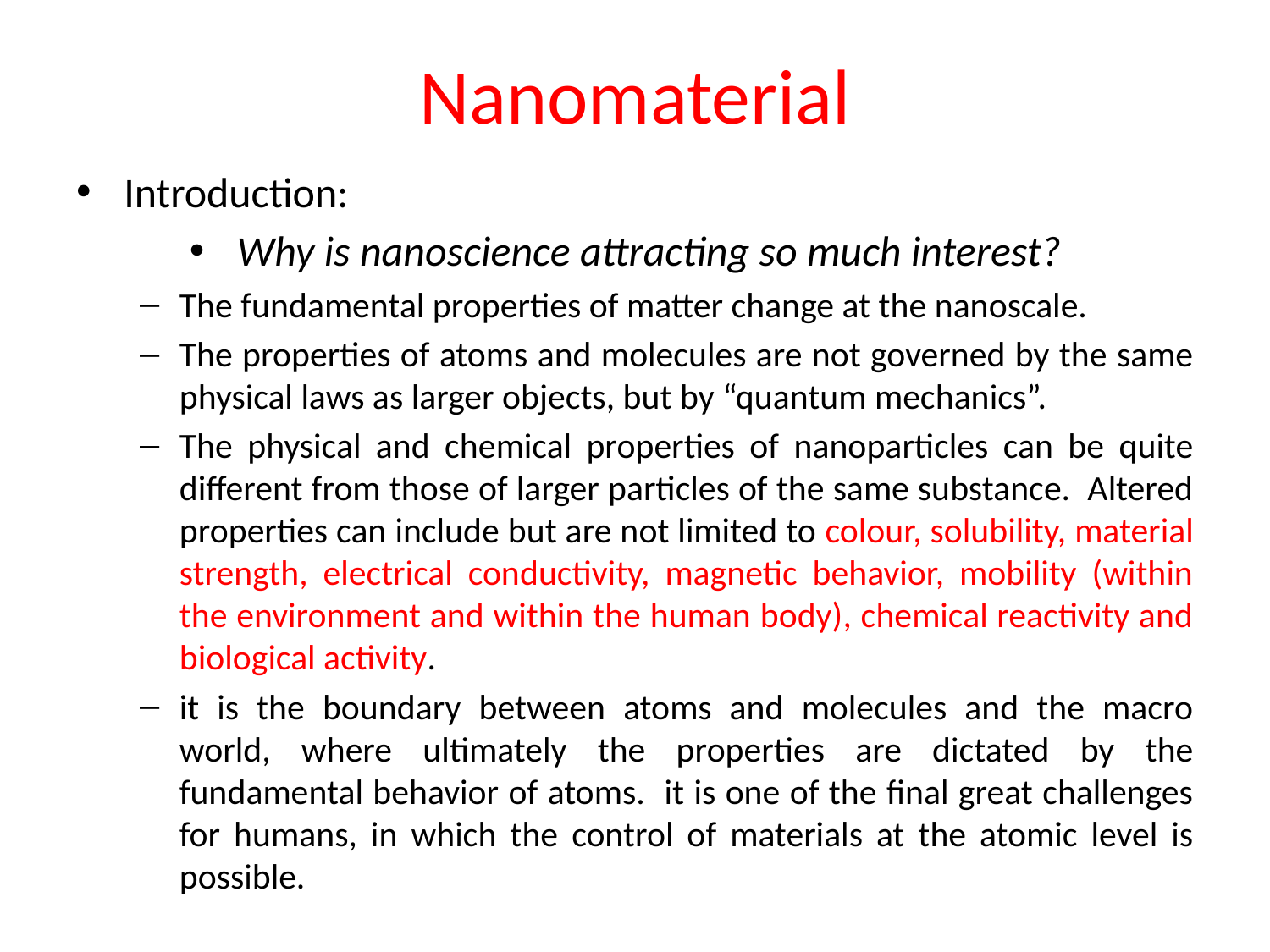

# Nanomaterial
Introduction:
Why is nanoscience attracting so much interest?
The fundamental properties of matter change at the nanoscale.
The properties of atoms and molecules are not governed by the same physical laws as larger objects, but by “quantum mechanics”.
The physical and chemical properties of nanoparticles can be quite different from those of larger particles of the same substance.  Altered properties can include but are not limited to colour, solubility, material strength, electrical conductivity, magnetic behavior, mobility (within the environment and within the human body), chemical reactivity and biological activity.
it is the boundary between atoms and molecules and the macro world, where ultimately the properties are dictated by the fundamental behavior of atoms.  it is one of the final great challenges for humans, in which the control of materials at the atomic level is possible.